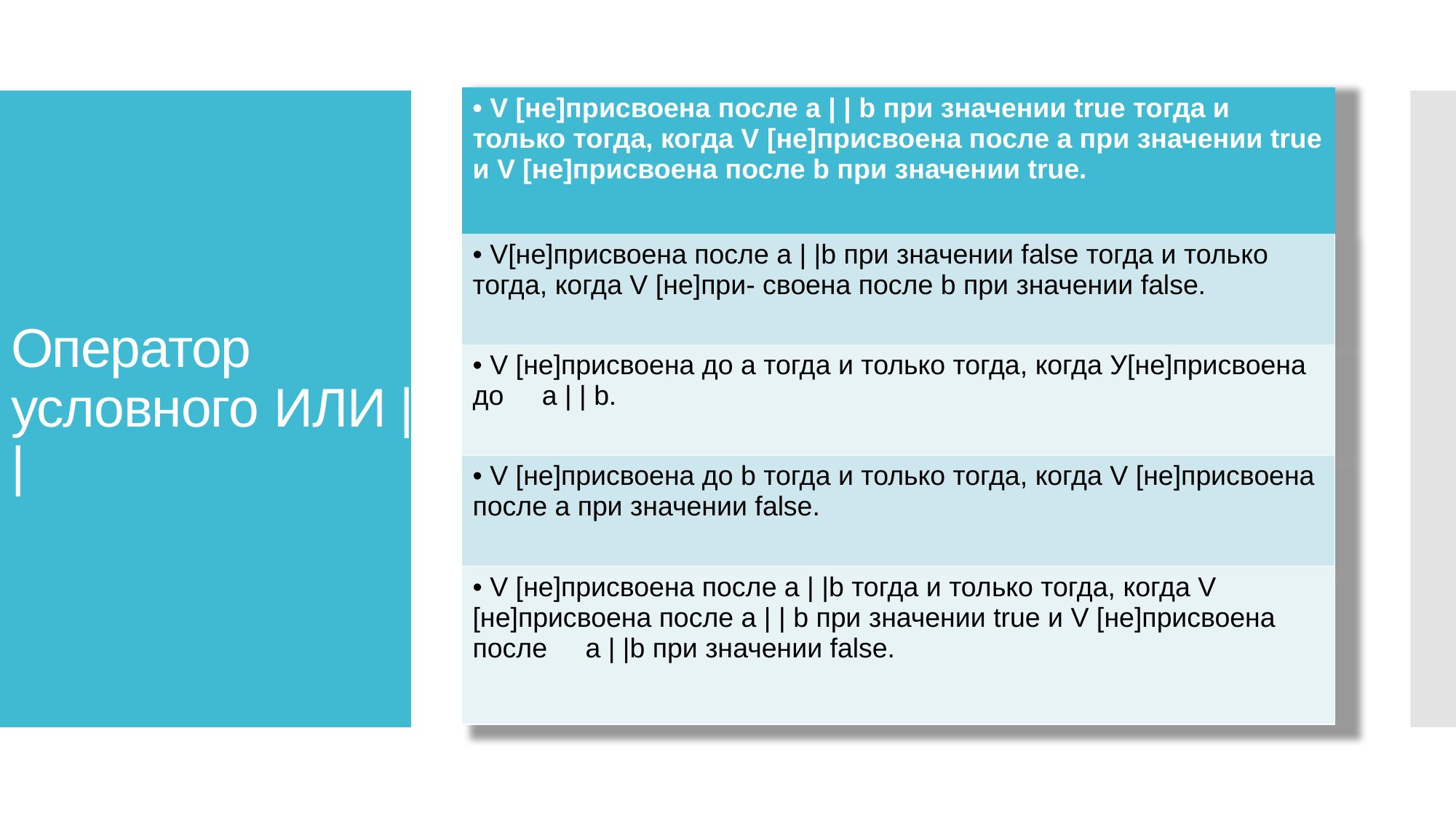

| • V [не]присвоена после a | | b при значении true тогда и только тогда, когда V [не]присвоена после а при значении true и V [не]присвоена после b при значении true. |
| --- |
| • V[не]присвоена после a | |b при значении false тогда и только тогда, когда V [не]при- своена после b при значении false. |
| • V [не]присвоена до а тогда и только тогда, когда У[не]присвоена до a | | b. |
| • V [не]присвоена до b тогда и только тогда, когда V [не]присвоена после а при значении false. |
| • V [не]присвоена после a | |b тогда и только тогда, когда V [не]присвоена после a | | b при значении true и V [не]присвоена после a | |b при значении false. |
# Оператор условного ИЛИ | |